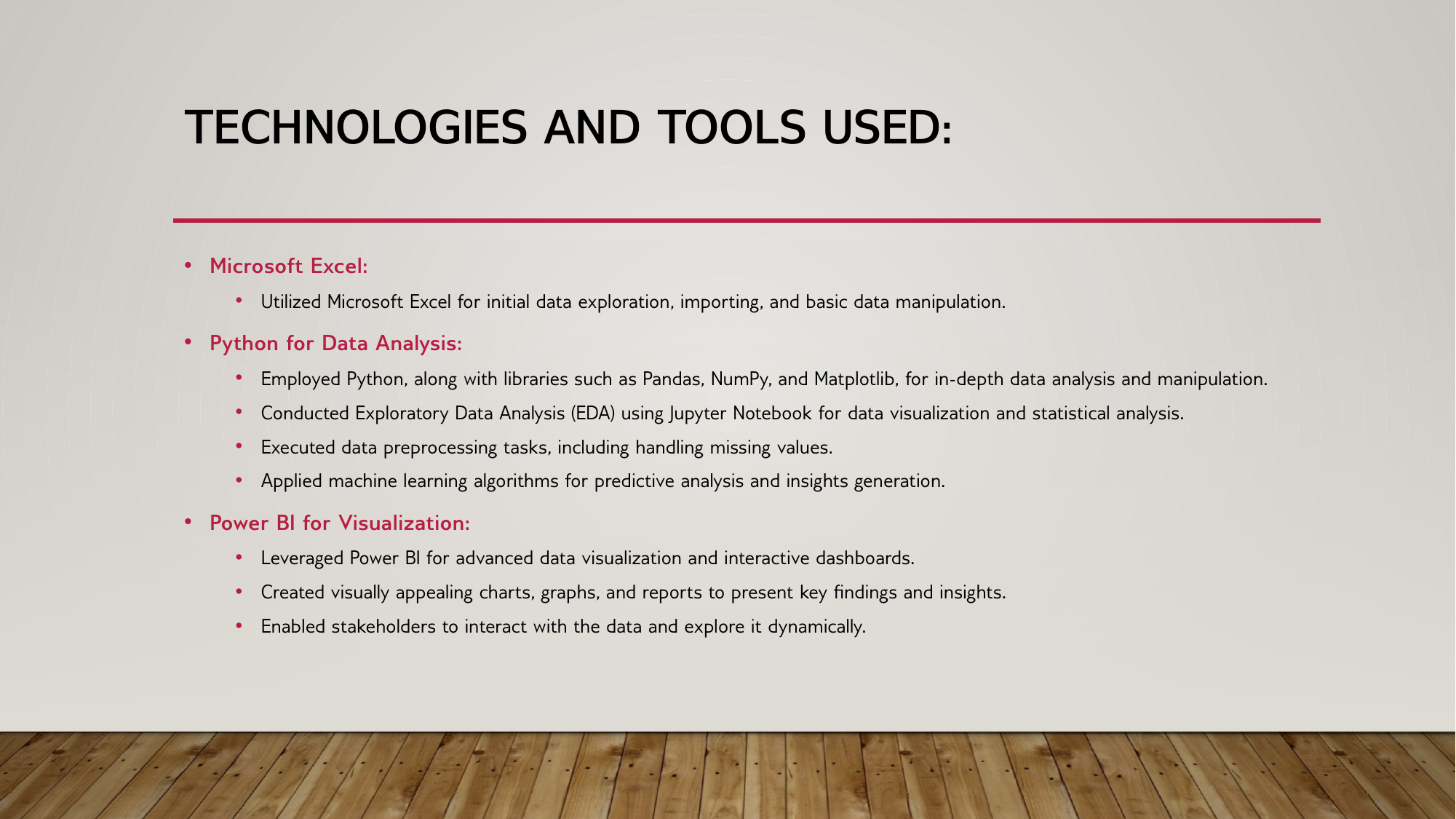

# Technologies and Tools Used:
Microsoft Excel:
Utilized Microsoft Excel for initial data exploration, importing, and basic data manipulation.
Python for Data Analysis:
Employed Python, along with libraries such as Pandas, NumPy, and Matplotlib, for in-depth data analysis and manipulation.
Conducted Exploratory Data Analysis (EDA) using Jupyter Notebook for data visualization and statistical analysis.
Executed data preprocessing tasks, including handling missing values.
Applied machine learning algorithms for predictive analysis and insights generation.
Power BI for Visualization:
Leveraged Power BI for advanced data visualization and interactive dashboards.
Created visually appealing charts, graphs, and reports to present key findings and insights.
Enabled stakeholders to interact with the data and explore it dynamically.